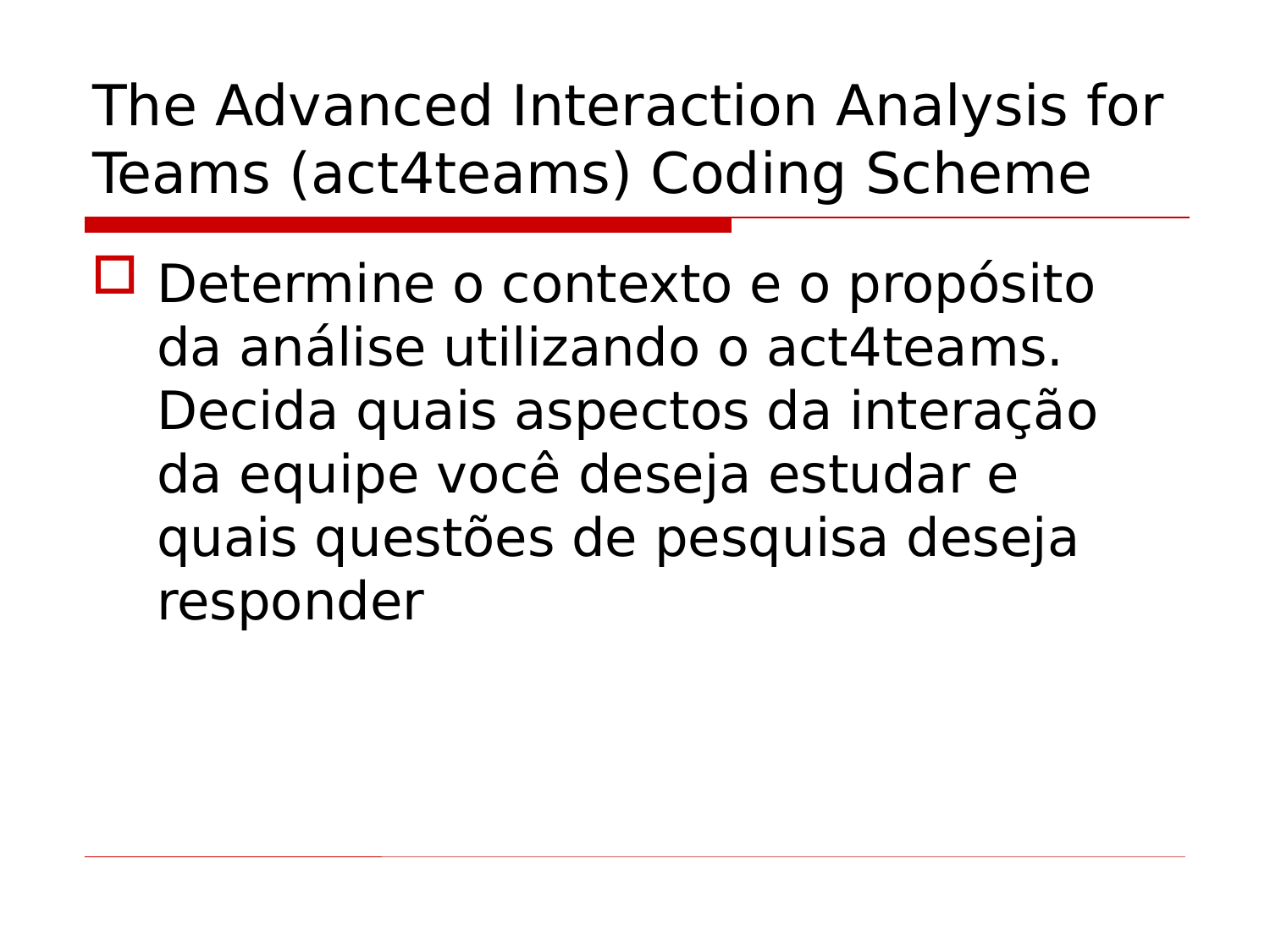

# The Advanced Interaction Analysis for Teams (act4teams) Coding Scheme
Determine o contexto e o propósito da análise utilizando o act4teams. Decida quais aspectos da interação da equipe você deseja estudar e quais questões de pesquisa deseja responder